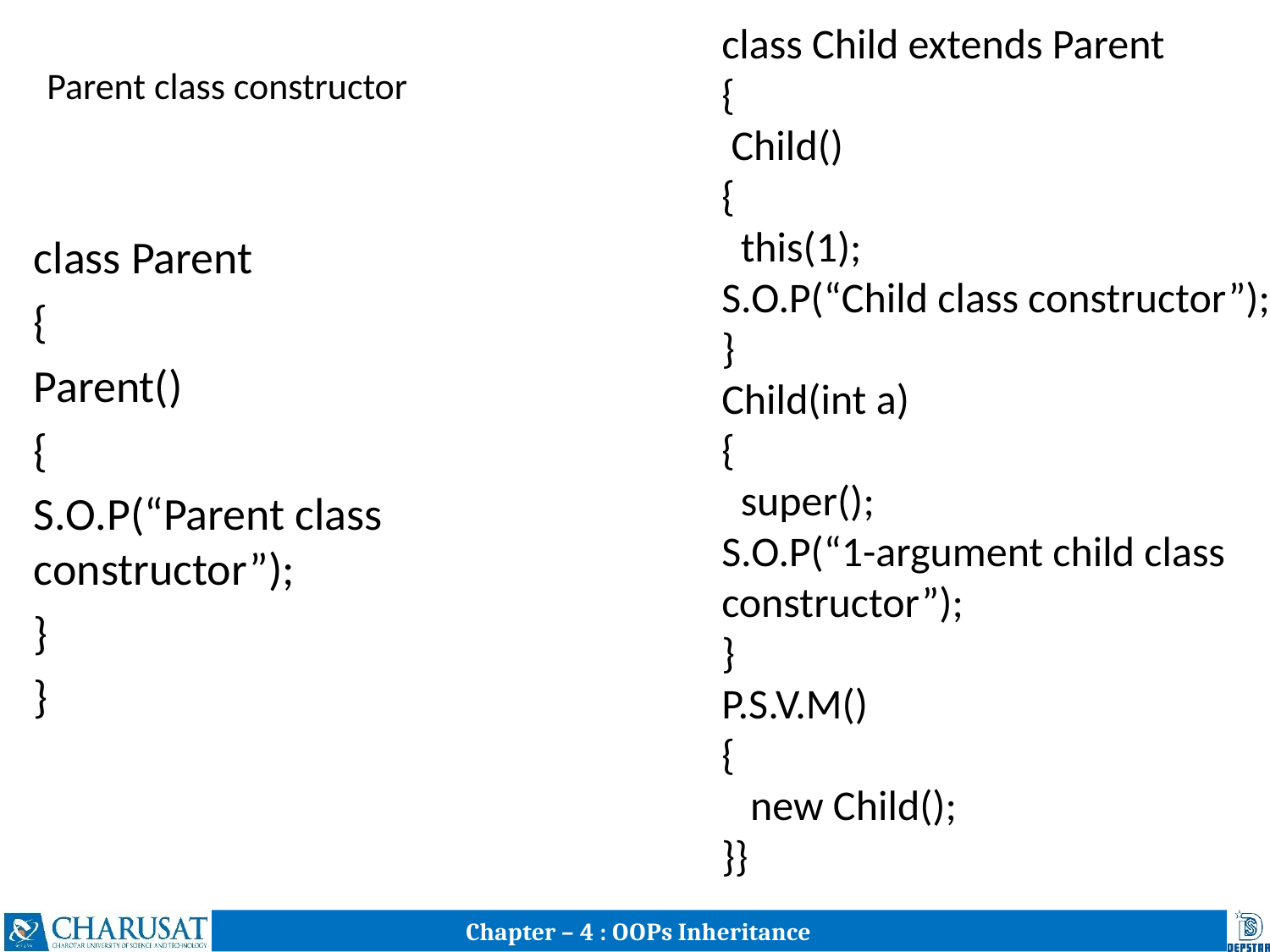

class Child extends Parent
{
 Child()
{
  this(1);
S.O.P(“Child class constructor”);
}
Child(int a)
{
  super();
S.O.P(“1-argument child class constructor”);
}
P.S.V.M()
{
   new Child();
}}
# Parent class constructor
class Parent
{
Parent()
{
S.O.P(“Parent class constructor”);
}
}